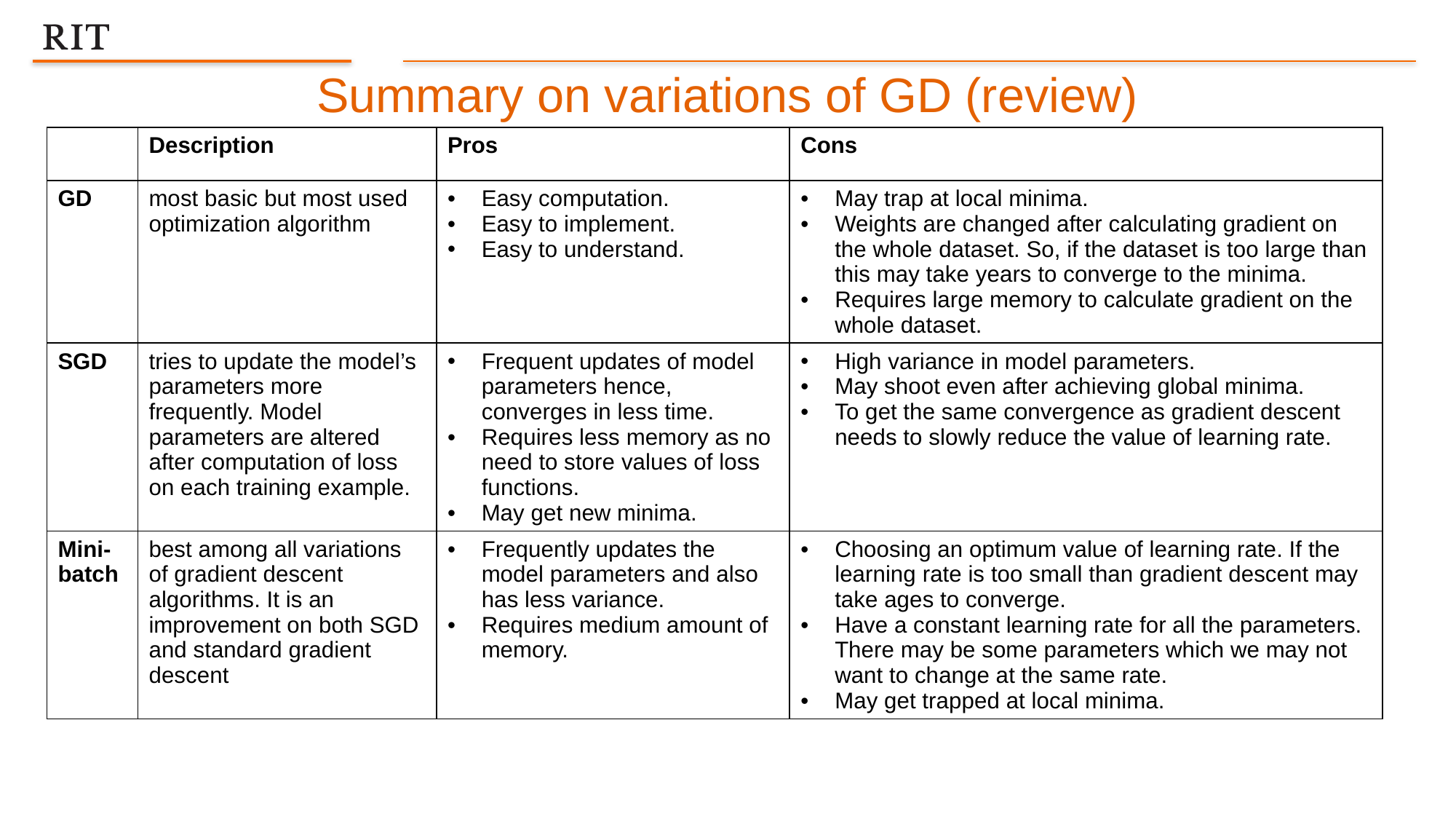

Summary on variations of GD (review)
|  | Description | Pros | Cons |
| --- | --- | --- | --- |
| GD | most basic but most used optimization algorithm | Easy computation. Easy to implement. Easy to understand. | May trap at local minima. Weights are changed after calculating gradient on the whole dataset. So, if the dataset is too large than this may take years to converge to the minima. Requires large memory to calculate gradient on the whole dataset. |
| SGD | tries to update the model’s parameters more frequently. Model parameters are altered after computation of loss on each training example. | Frequent updates of model parameters hence, converges in less time. Requires less memory as no need to store values of loss functions. May get new minima. | High variance in model parameters. May shoot even after achieving global minima. To get the same convergence as gradient descent needs to slowly reduce the value of learning rate. |
| Mini-batch | best among all variations of gradient descent algorithms. It is an improvement on both SGD and standard gradient descent | Frequently updates the model parameters and also has less variance. Requires medium amount of memory. | Choosing an optimum value of learning rate. If the learning rate is too small than gradient descent may take ages to converge. Have a constant learning rate for all the parameters. There may be some parameters which we may not want to change at the same rate. May get trapped at local minima. |